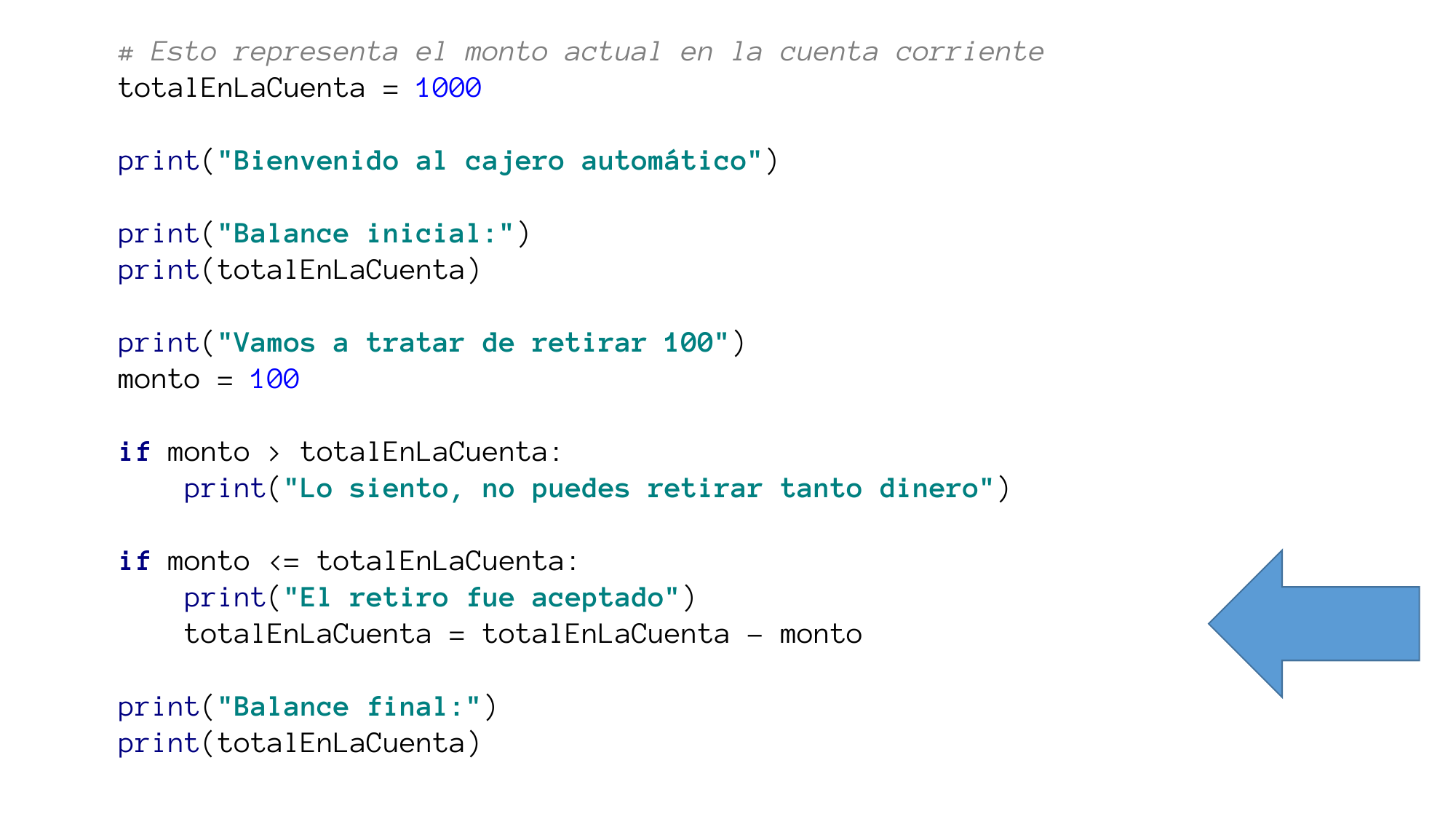

# Esto representa el monto actual en la cuenta corriente totalEnLaCuenta = 1000 print("Bienvenido al cajero automático") print("Balance inicial:") print(totalEnLaCuenta) print("Vamos a tratar de retirar 100") monto = 100 if monto > totalEnLaCuenta: print("Lo siento, no puedes retirar tanto dinero") if monto <= totalEnLaCuenta: print("El retiro fue aceptado") totalEnLaCuenta = totalEnLaCuenta - monto print("Balance final:") print(totalEnLaCuenta)
#